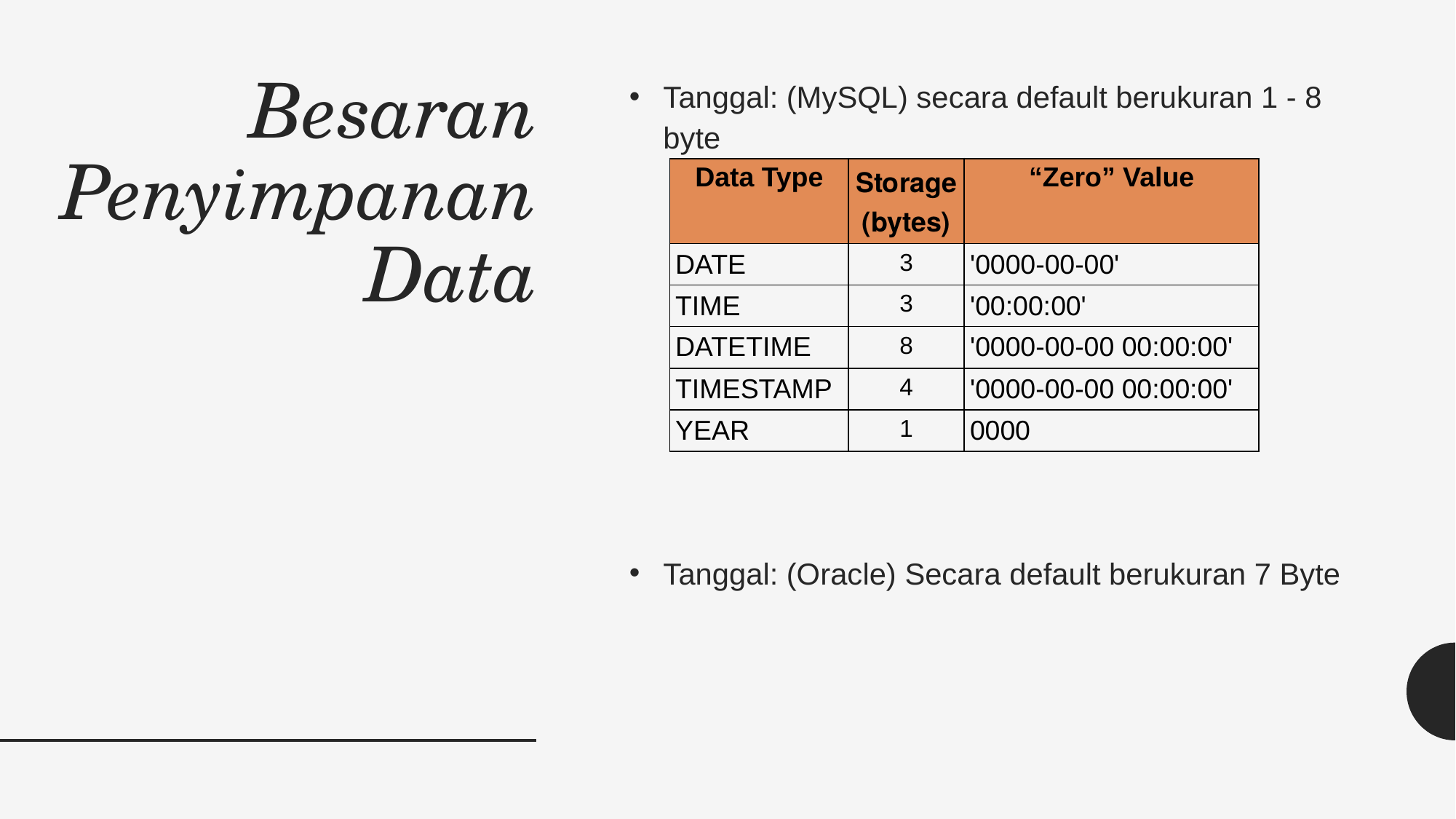

# Besaran Penyimpanan Data
Tanggal: (MySQL) secara default berukuran 1 - 8 byte

Tanggal: (Oracle) Secara default berukuran 7 Byte
| Data Type | Storage (bytes) | “Zero” Value |
| --- | --- | --- |
| DATE | 3 | '0000-00-00' |
| TIME | 3 | '00:00:00' |
| DATETIME | 8 | '0000-00-00 00:00:00' |
| TIMESTAMP | 4 | '0000-00-00 00:00:00' |
| YEAR | 1 | 0000 |